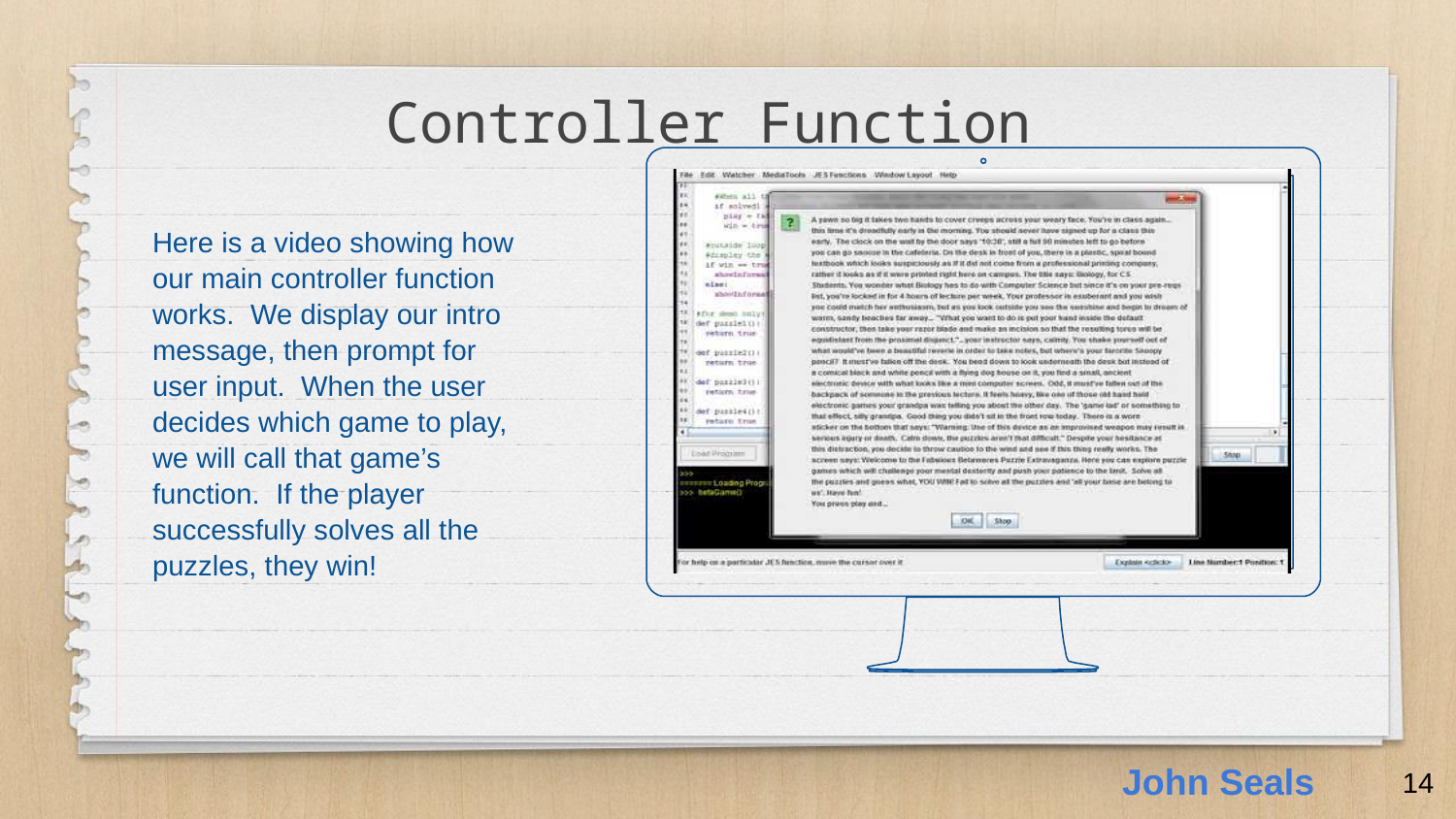

Controller Function

Here is a video showing how our main controller function works.  We display our intro message, then prompt for user input.  When the user decides which game to play, we will call that game’s function.  If the player successfully solves all the puzzles, they win!
             John Seals
14